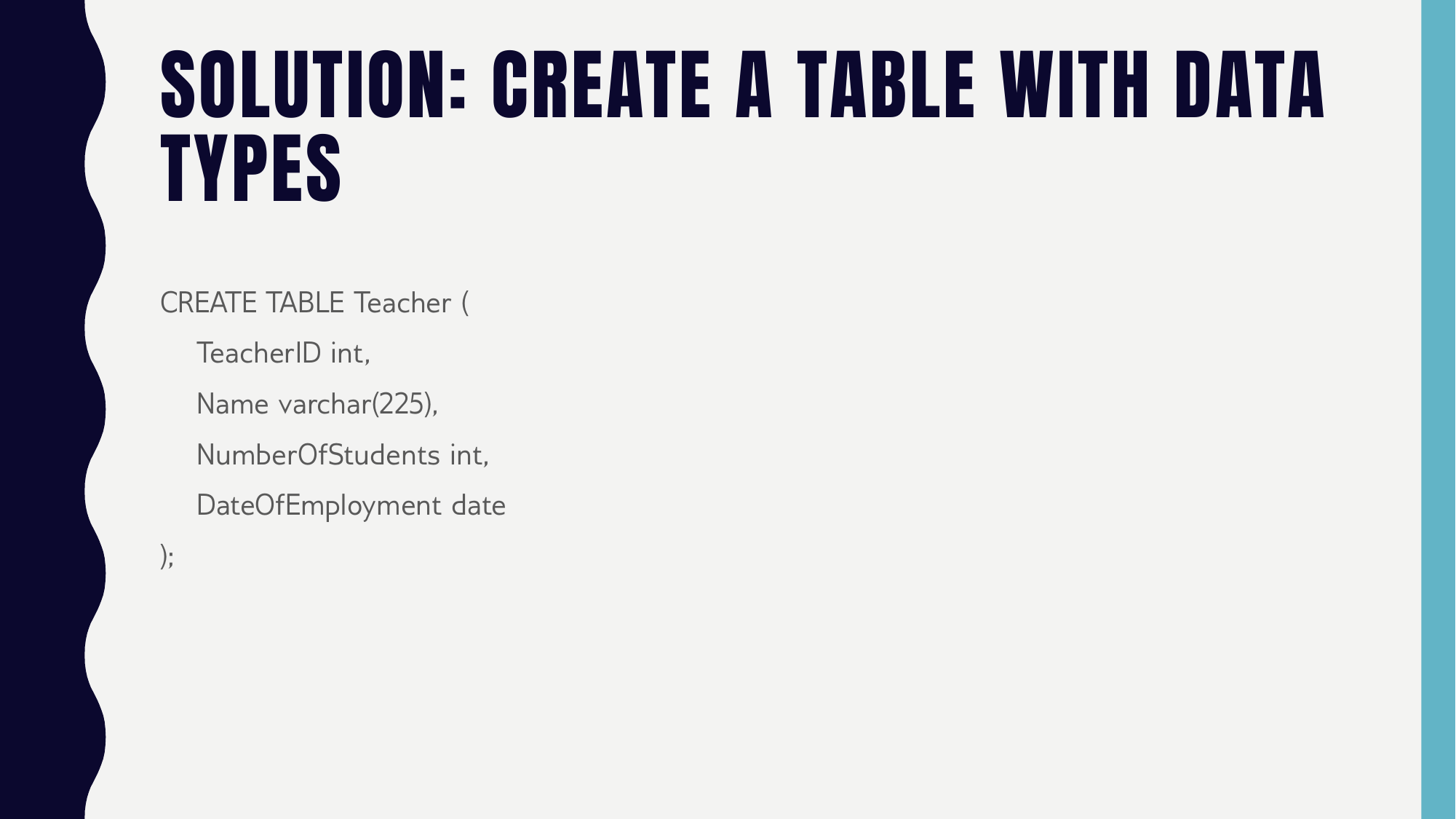

# Solution: Create a table With data types
CREATE TABLE Teacher (
    TeacherID int,
    Name varchar(225),
    NumberOfStudents int,
    DateOfEmployment date
);